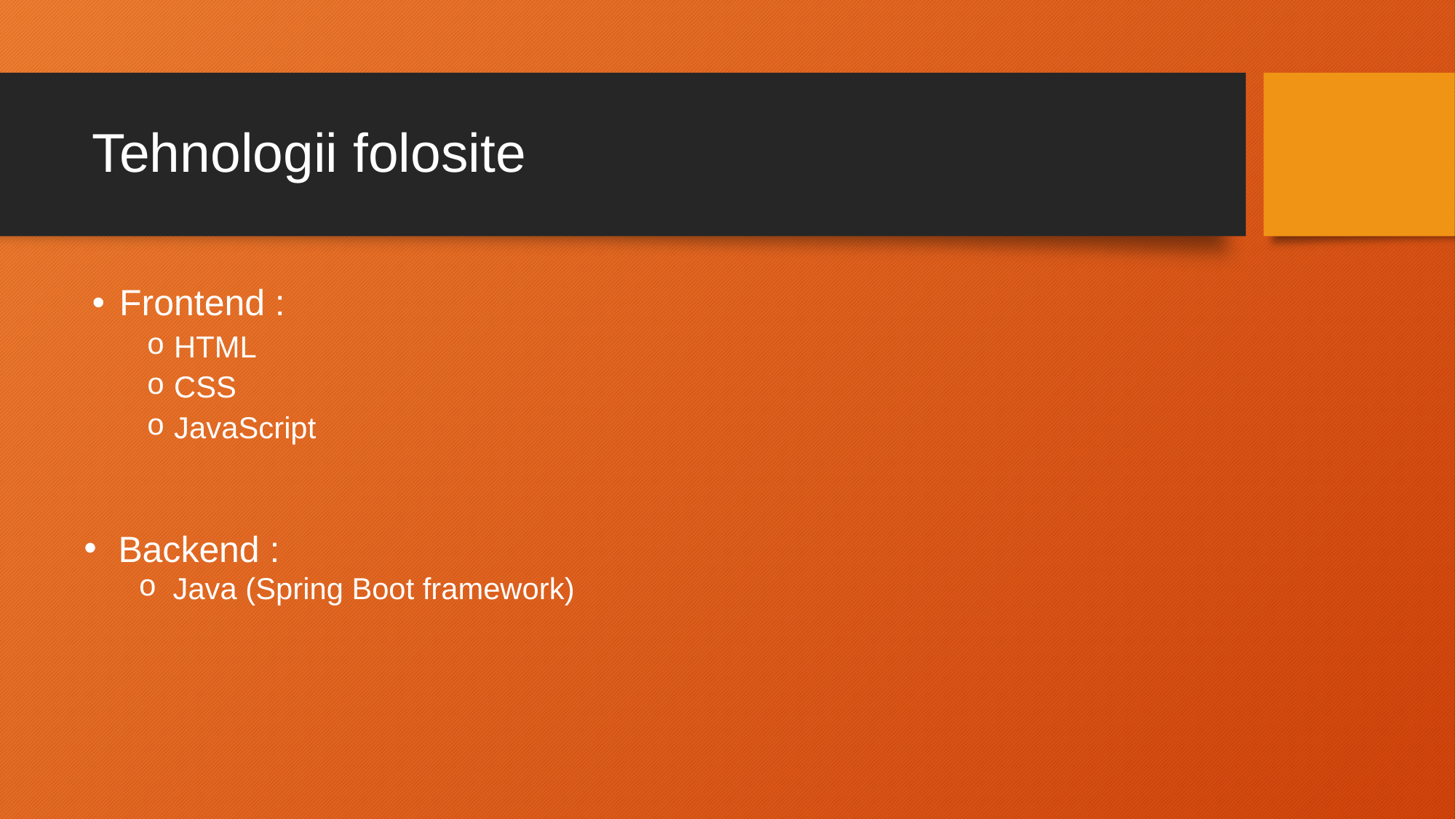

# Tehnologii folosite
Frontend :
HTML
CSS
JavaScript

Backend :
Java (Spring Boot framework)